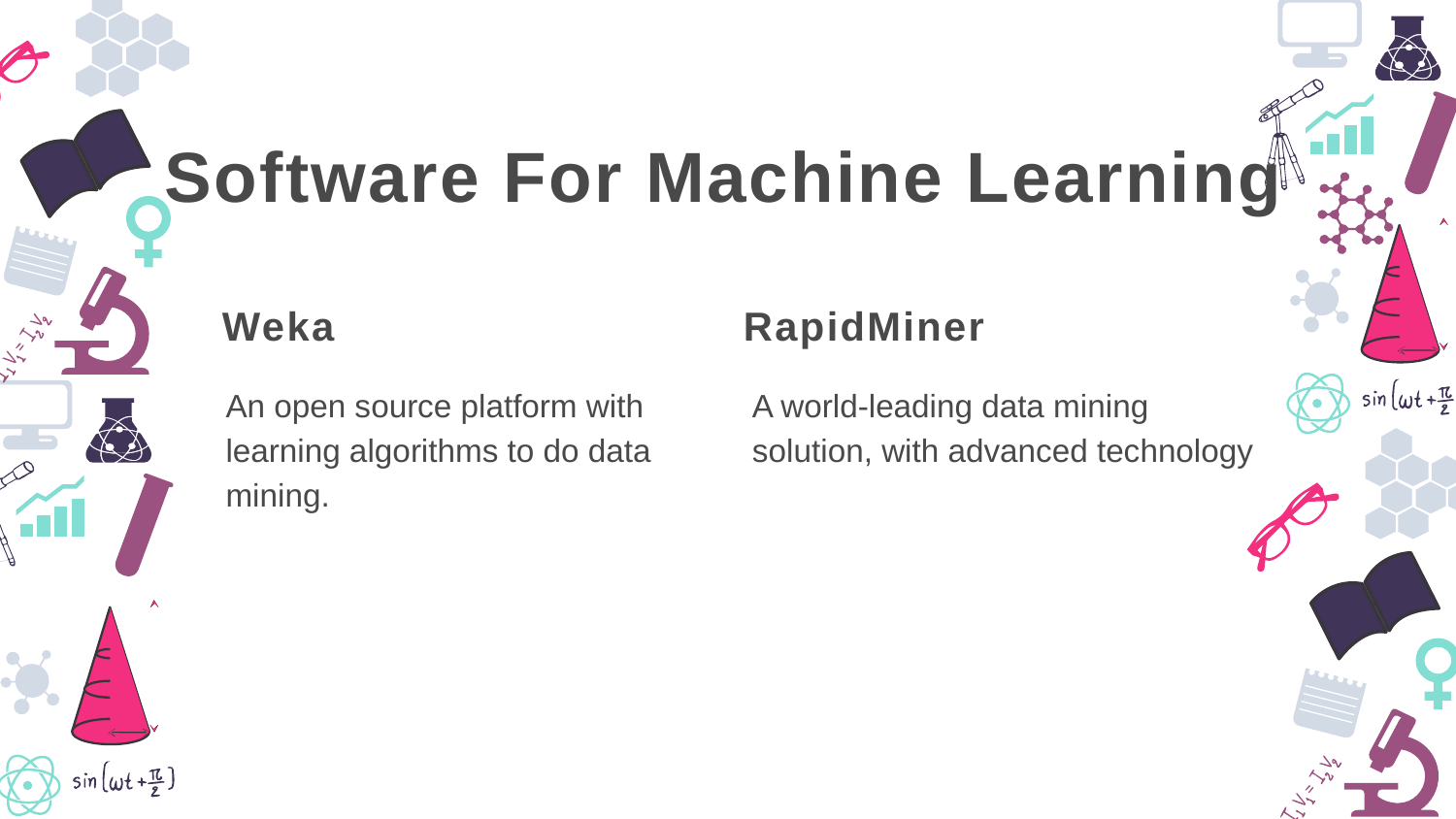

Software For Machine Learning
Weka
RapidMiner
An open source platform with learning algorithms to do data mining.
A world-leading data mining solution, with advanced technology